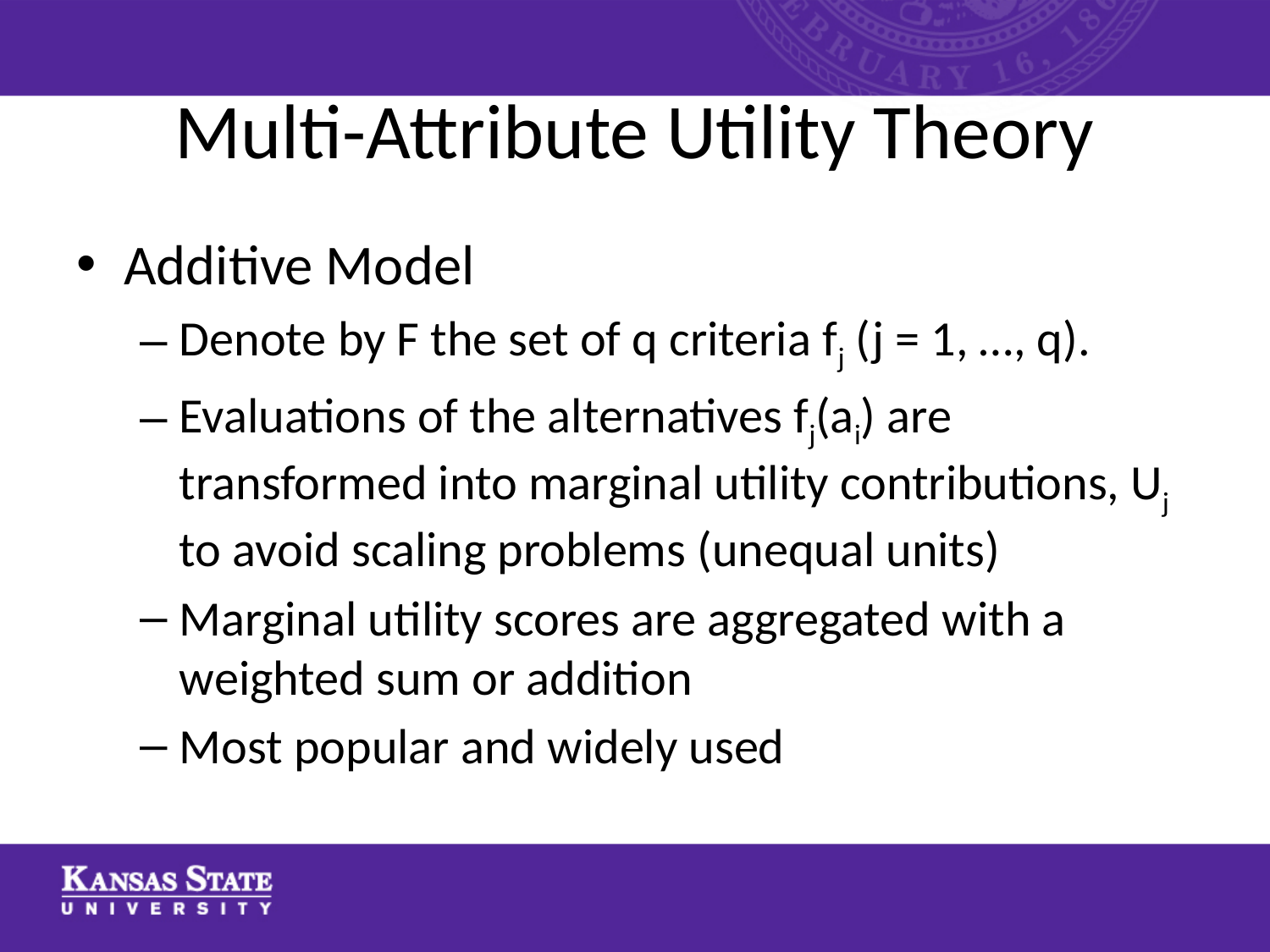

# Multi-Attribute Utility Theory
Additive Model
Denote by F the set of q criteria fj (j = 1, …, q).
Evaluations of the alternatives fj(ai) are transformed into marginal utility contributions, Uj to avoid scaling problems (unequal units)
Marginal utility scores are aggregated with a weighted sum or addition
Most popular and widely used